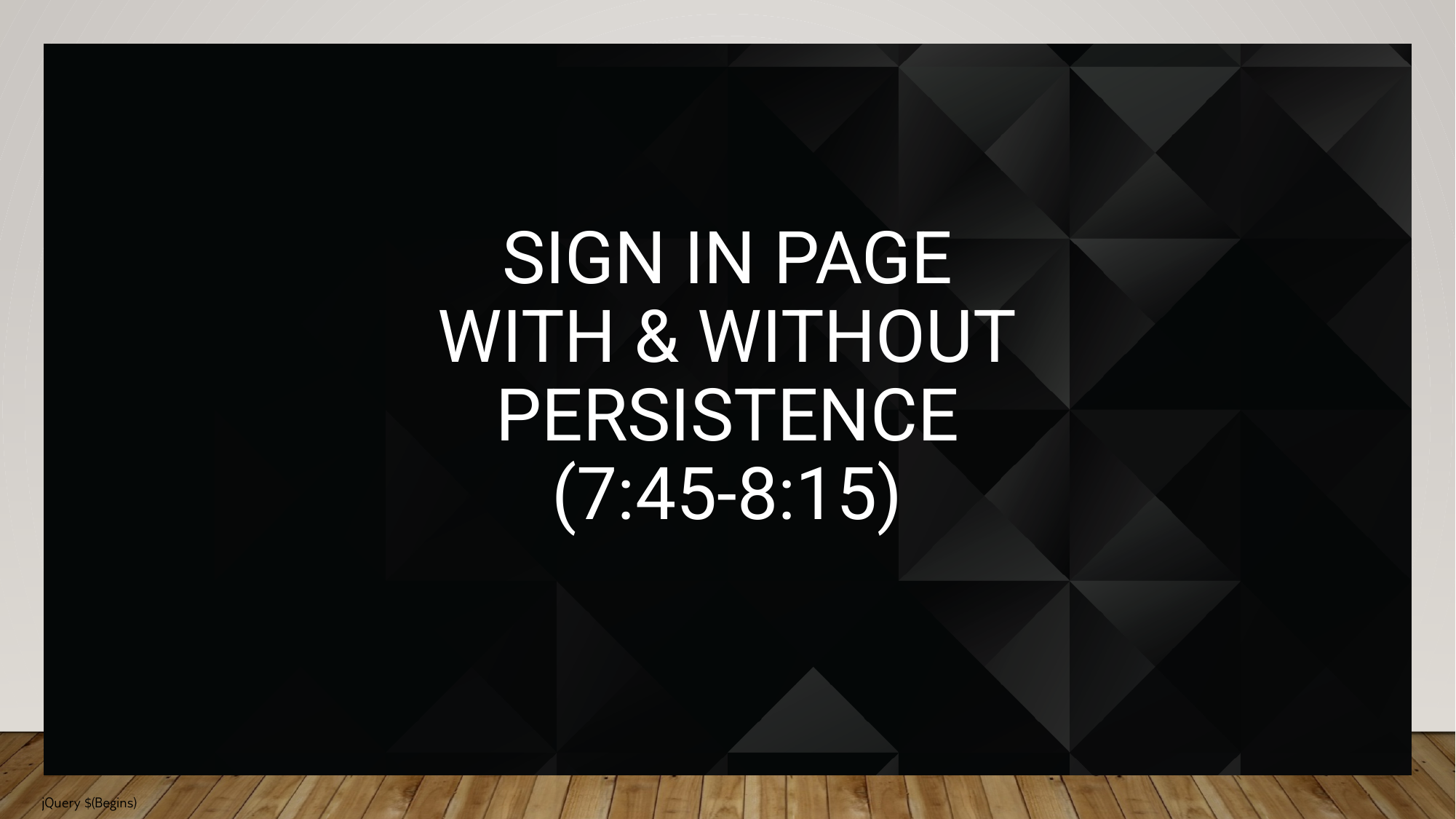

# SIGN IN PAGE with & WITHOUT PERSISTENCE (7:45-8:15)
jQuery $(Begins)